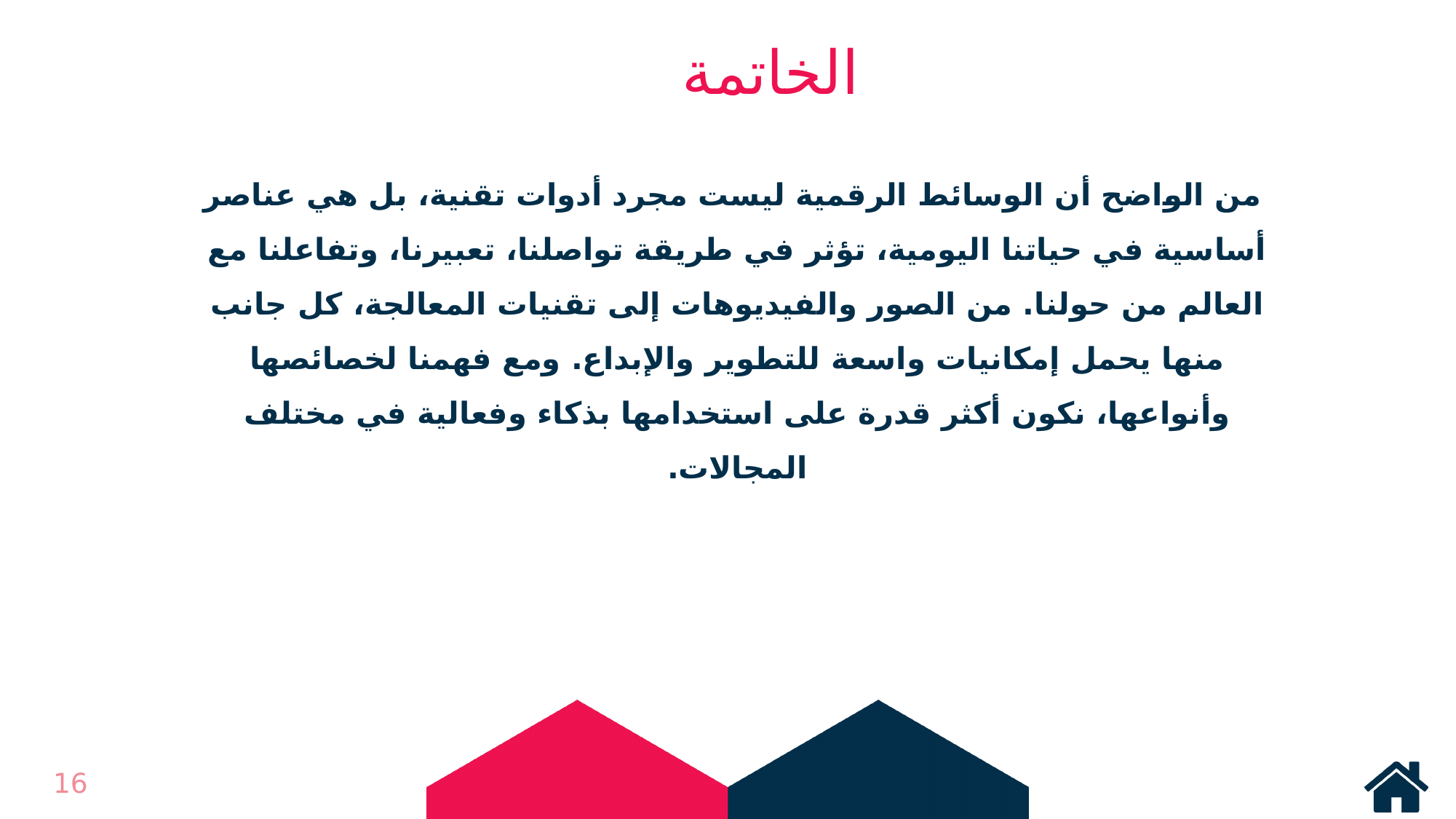

الخاتمة
 من الواضح أن الوسائط الرقمية ليست مجرد أدوات تقنية، بل هي عناصر أساسية في حياتنا اليومية، تؤثر في طريقة تواصلنا، تعبيرنا، وتفاعلنا مع العالم من حولنا. من الصور والفيديوهات إلى تقنيات المعالجة، كل جانب منها يحمل إمكانيات واسعة للتطوير والإبداع. ومع فهمنا لخصائصها وأنواعها، نكون أكثر قدرة على استخدامها بذكاء وفعالية في مختلف المجالات.
إذا كنت تحتاج إلى عدد أكبر من الفقرات يـتـيـح لـك مـولـد النـص الـعــربـــي زيـــادة عـــدد الفقرات كما تريــد. ومـن هـنـا وجب على المصمـم أن يـضــع نصوصا مؤقتة على التصميـم
16